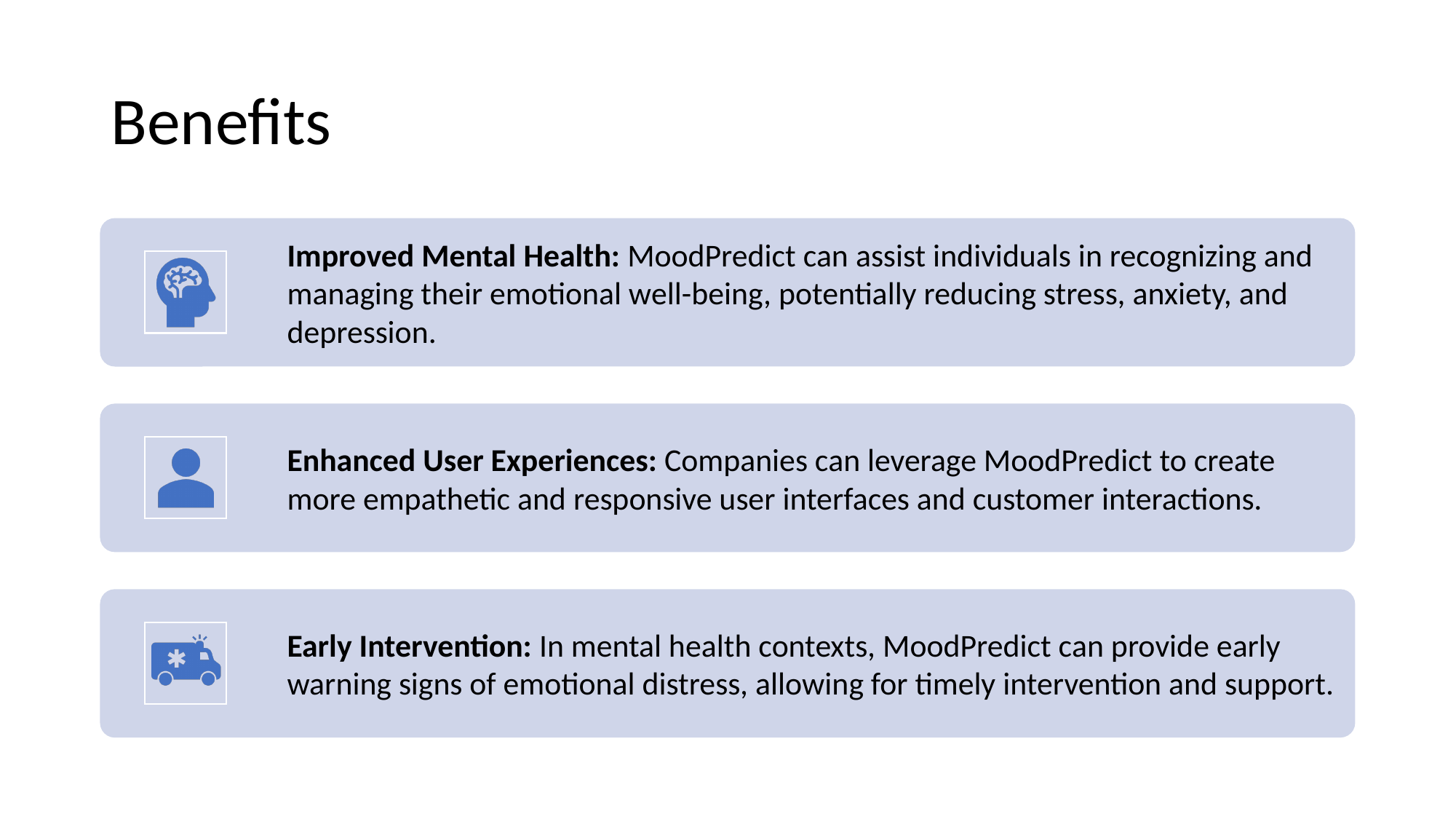

# Benefits
Improved Mental Health: MoodPredict can assist individuals in recognizing and managing their emotional well-being, potentially reducing stress, anxiety, and depression.
Enhanced User Experiences: Companies can leverage MoodPredict to create more empathetic and responsive user interfaces and customer interactions.
Early Intervention: In mental health contexts, MoodPredict can provide early warning signs of emotional distress, allowing for timely intervention and support.